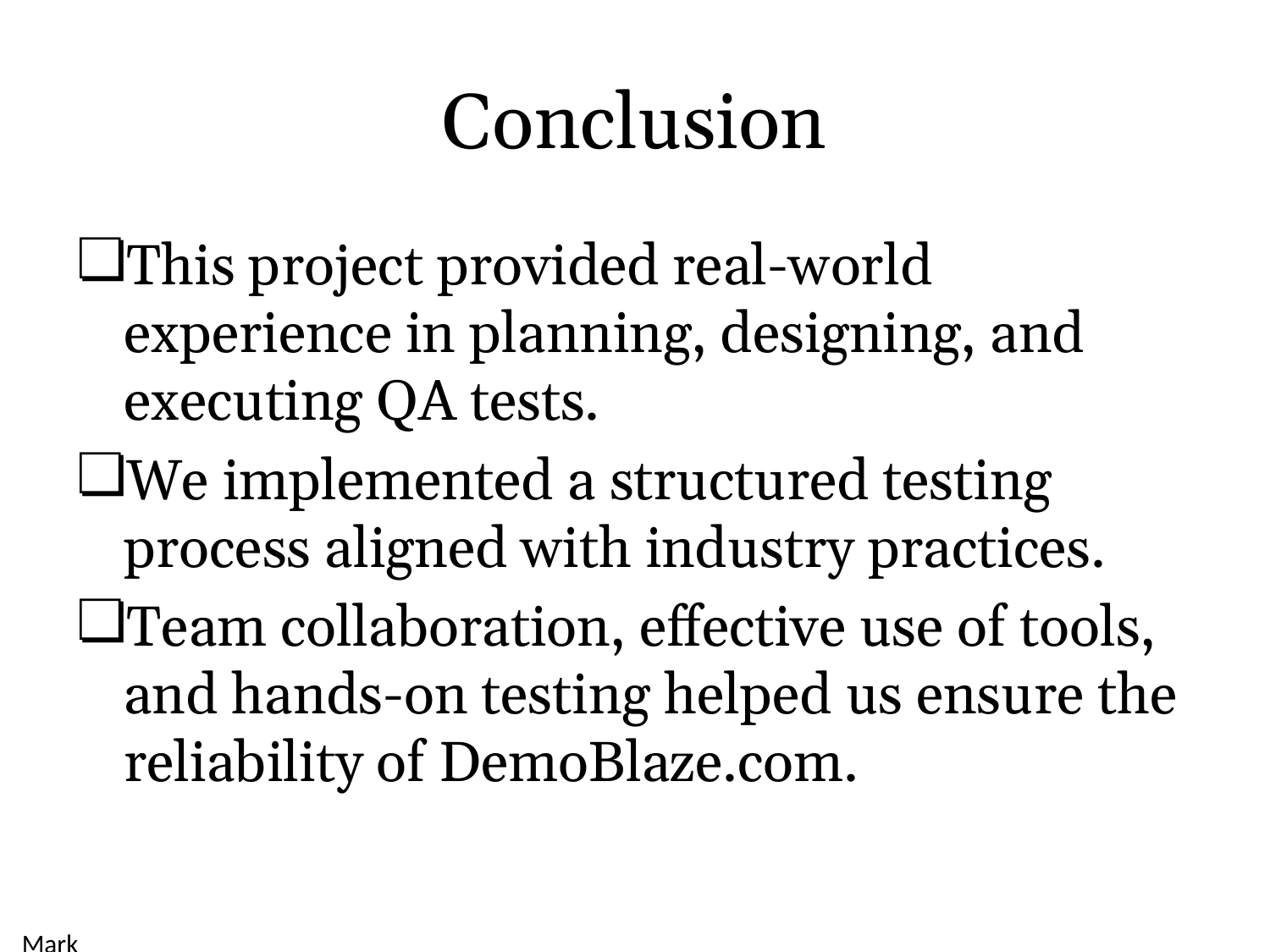

# Conclusion
This project provided real-world experience in planning, designing, and executing QA tests.
We implemented a structured testing process aligned with industry practices.
Team collaboration, effective use of tools, and hands-on testing helped us ensure the reliability of DemoBlaze.com.
Mark